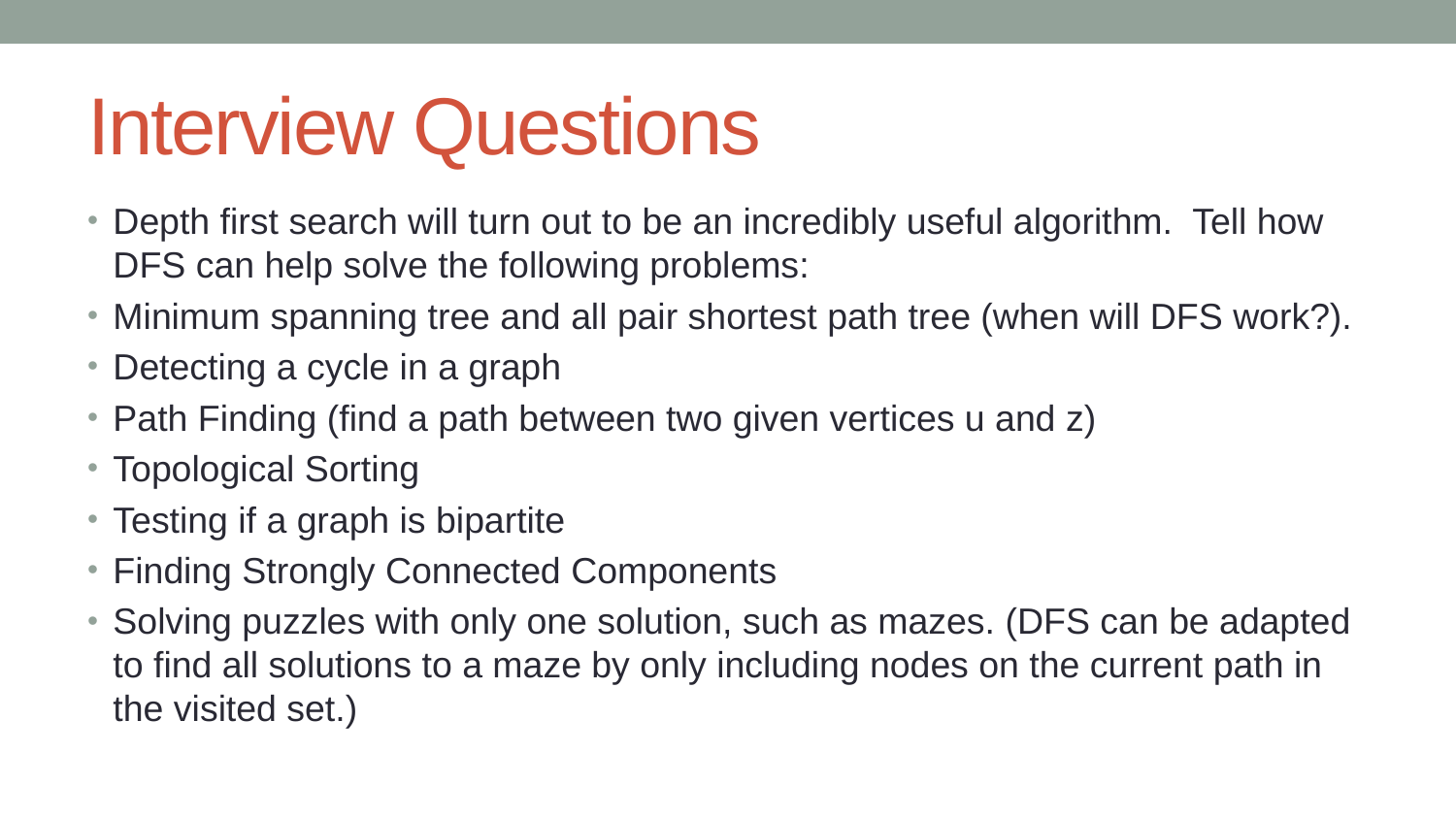

# Interview Questions
Depth first search will turn out to be an incredibly useful algorithm.  Tell how DFS can help solve the following problems:
Minimum spanning tree and all pair shortest path tree (when will DFS work?).
Detecting a cycle in a graph
Path Finding (find a path between two given vertices u and z)
Topological Sorting
Testing if a graph is bipartite
Finding Strongly Connected Components
Solving puzzles with only one solution, such as mazes. (DFS can be adapted to find all solutions to a maze by only including nodes on the current path in the visited set.)